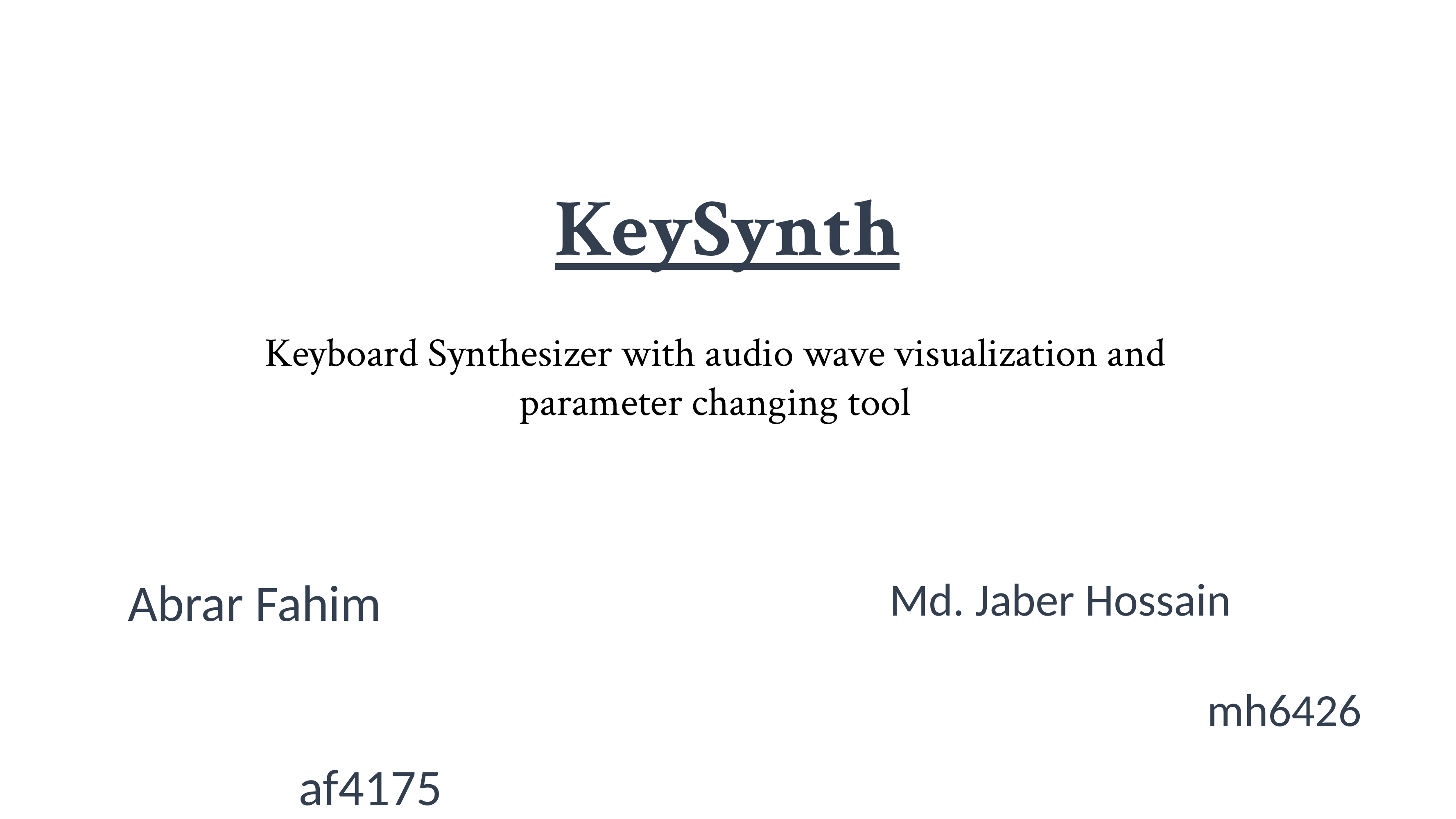

KeySynth
Keyboard Synthesizer with audio wave visualization and parameter changing tool
Abrar Fahim                                                                                           af4175
Md. Jaber Hossain                                                                                           mh6426